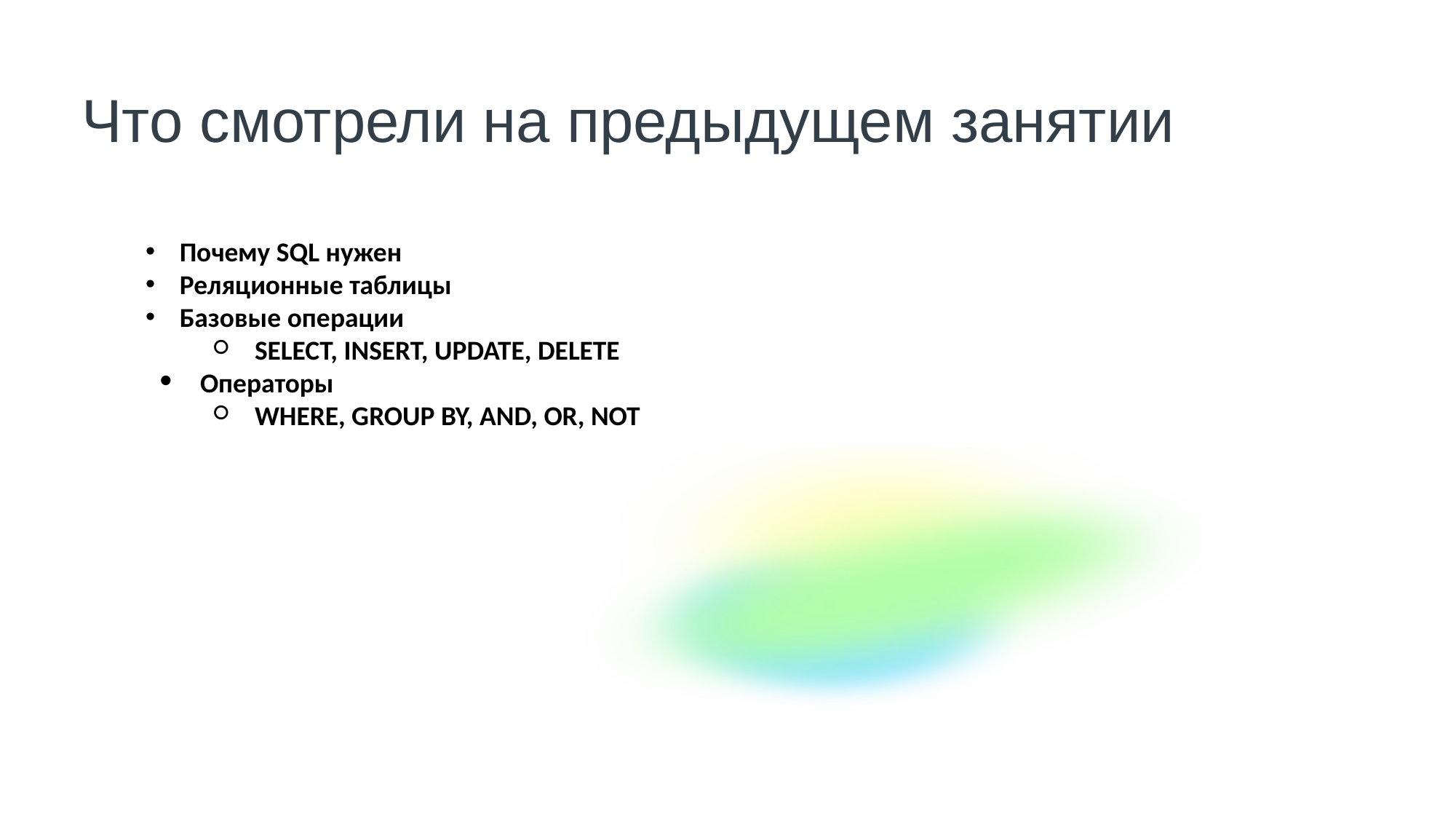

Что смотрели на предыдущем занятии
Почему SQL нужен
Реляционные таблицы
Базовые операции
SELECT, INSERT, UPDATE, DELETE
Операторы
WHERE, GROUP BY, AND, OR, NOT